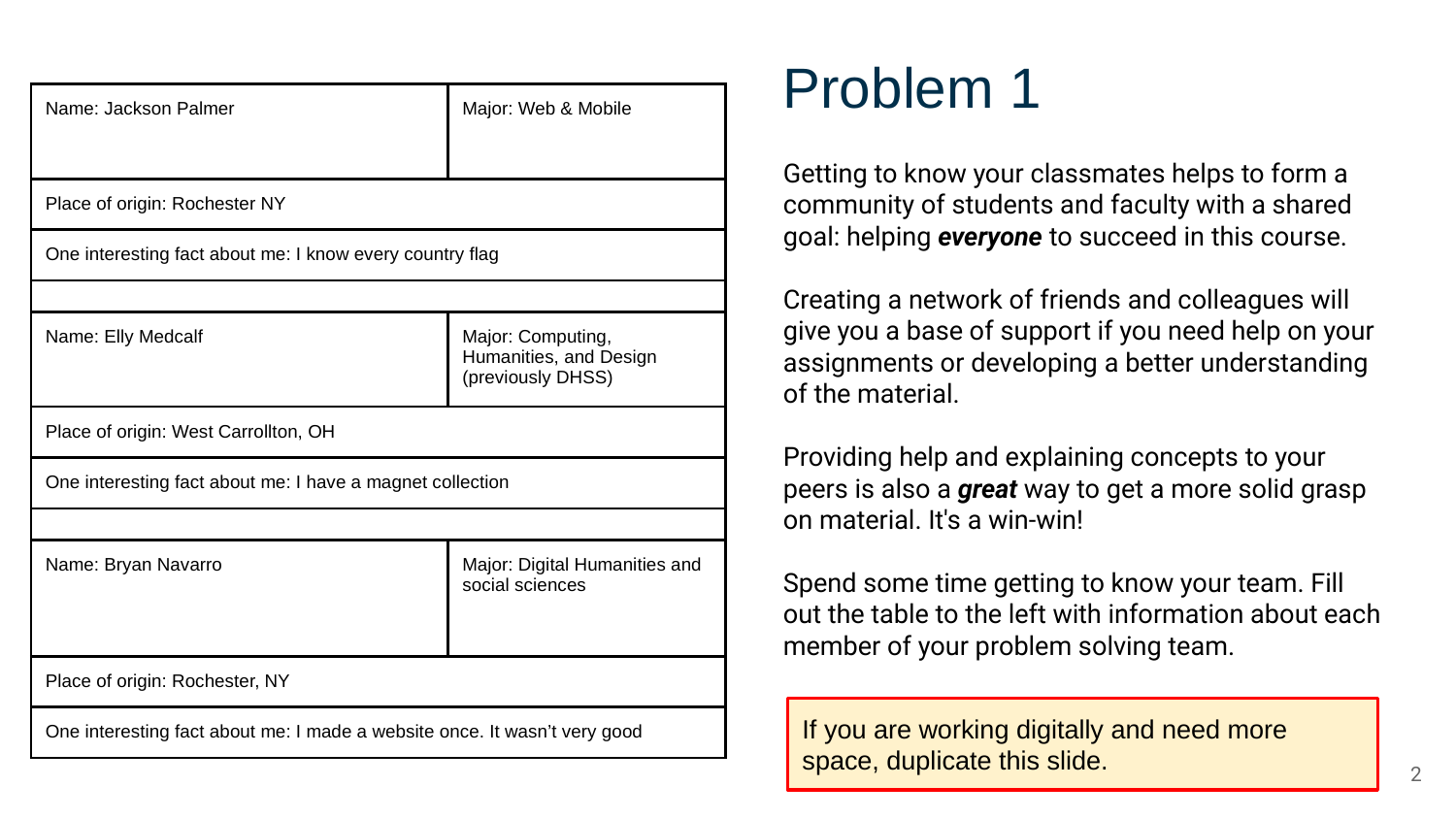

Problem 1
| Name: Jackson Palmer | Major: Web & Mobile |
| --- | --- |
| Place of origin: Rochester NY |  |
| One interesting fact about me: I know every country flag |  |
|  |  |
| Name: Elly Medcalf | Major: Computing, Humanities, and Design (previously DHSS) |
| Place of origin: West Carrollton, OH |  |
| One interesting fact about me: I have a magnet collection |  |
|  |  |
| Name: Bryan Navarro | Major: Digital Humanities and social sciences |
| Place of origin: Rochester, NY |  |
| One interesting fact about me: I made a website once. It wasn’t very good |  |
Getting to know your classmates helps to form a community of students and faculty with a shared goal: helping everyone to succeed in this course.

Creating a network of friends and colleagues will give you a base of support if you need help on your assignments or developing a better understanding of the material.

Providing help and explaining concepts to your peers is also a great way to get a more solid grasp on material. It's a win-win!

Spend some time getting to know your team. Fill out the table to the left with information about each member of your problem solving team.
If you are working digitally and need more space, duplicate this slide.
2